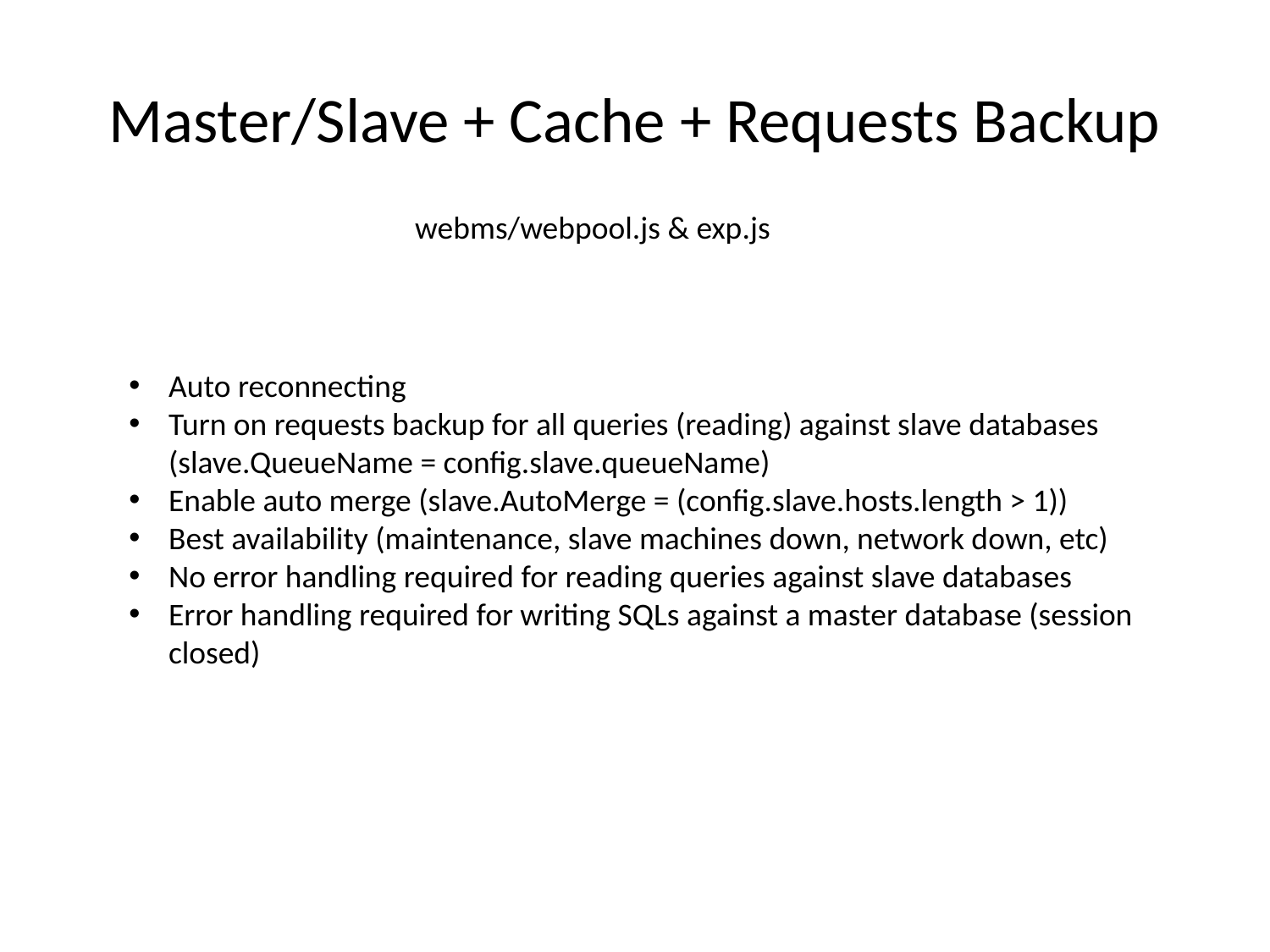

# Master/Slave + Cache + Requests Backup
webms/webpool.js & exp.js
Auto reconnecting
Turn on requests backup for all queries (reading) against slave databases (slave.QueueName = config.slave.queueName)
Enable auto merge (slave.AutoMerge = (config.slave.hosts.length > 1))
Best availability (maintenance, slave machines down, network down, etc)
No error handling required for reading queries against slave databases
Error handling required for writing SQLs against a master database (session closed)